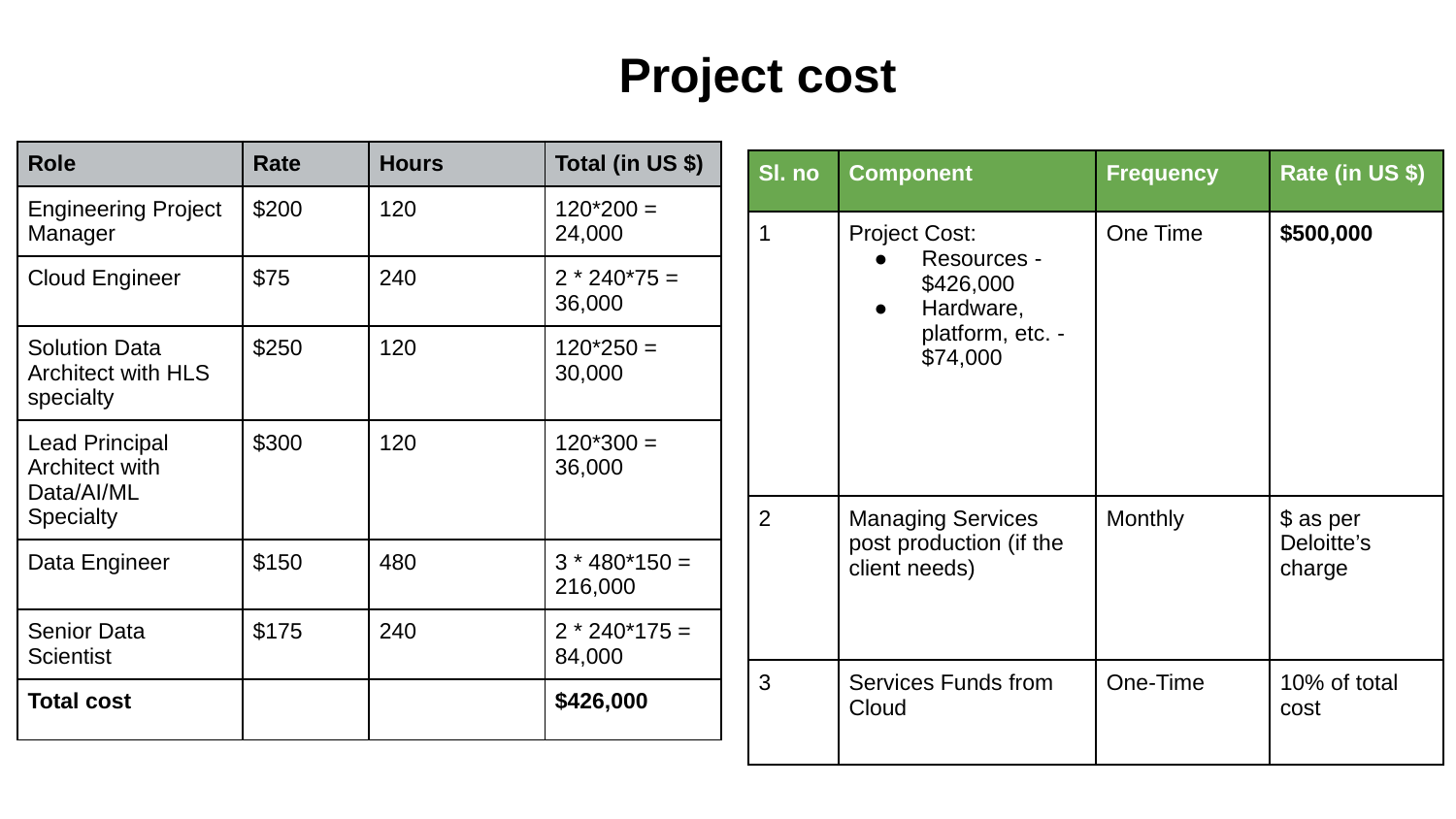

Project cost
| Role | Rate | Hours | Total (in US $) |
| --- | --- | --- | --- |
| Engineering Project Manager | $200 | 120 | 120\*200 = 24,000 |
| Cloud Engineer | $75 | 240 | 2 \* 240\*75 = 36,000 |
| Solution Data Architect with HLS specialty | $250 | 120 | 120\*250 = 30,000 |
| Lead Principal Architect with Data/AI/ML Specialty | $300 | 120 | 120\*300 = 36,000 |
| Data Engineer | $150 | 480 | 3 \* 480\*150 = 216,000 |
| Senior Data Scientist | $175 | 240 | 2 \* 240\*175 = 84,000 |
| Total cost |  |  | $426,000 |
| Sl. no | Component | Frequency | Rate (in US $) |
| --- | --- | --- | --- |
| 1 | Project Cost: Resources - $426,000 Hardware, platform, etc. - $74,000 | One Time | $500,000 |
| 2 | Managing Services post production (if the client needs) | Monthly | $ as per Deloitte’s charge |
| 3 | Services Funds from Cloud | One-Time | 10% of total cost |